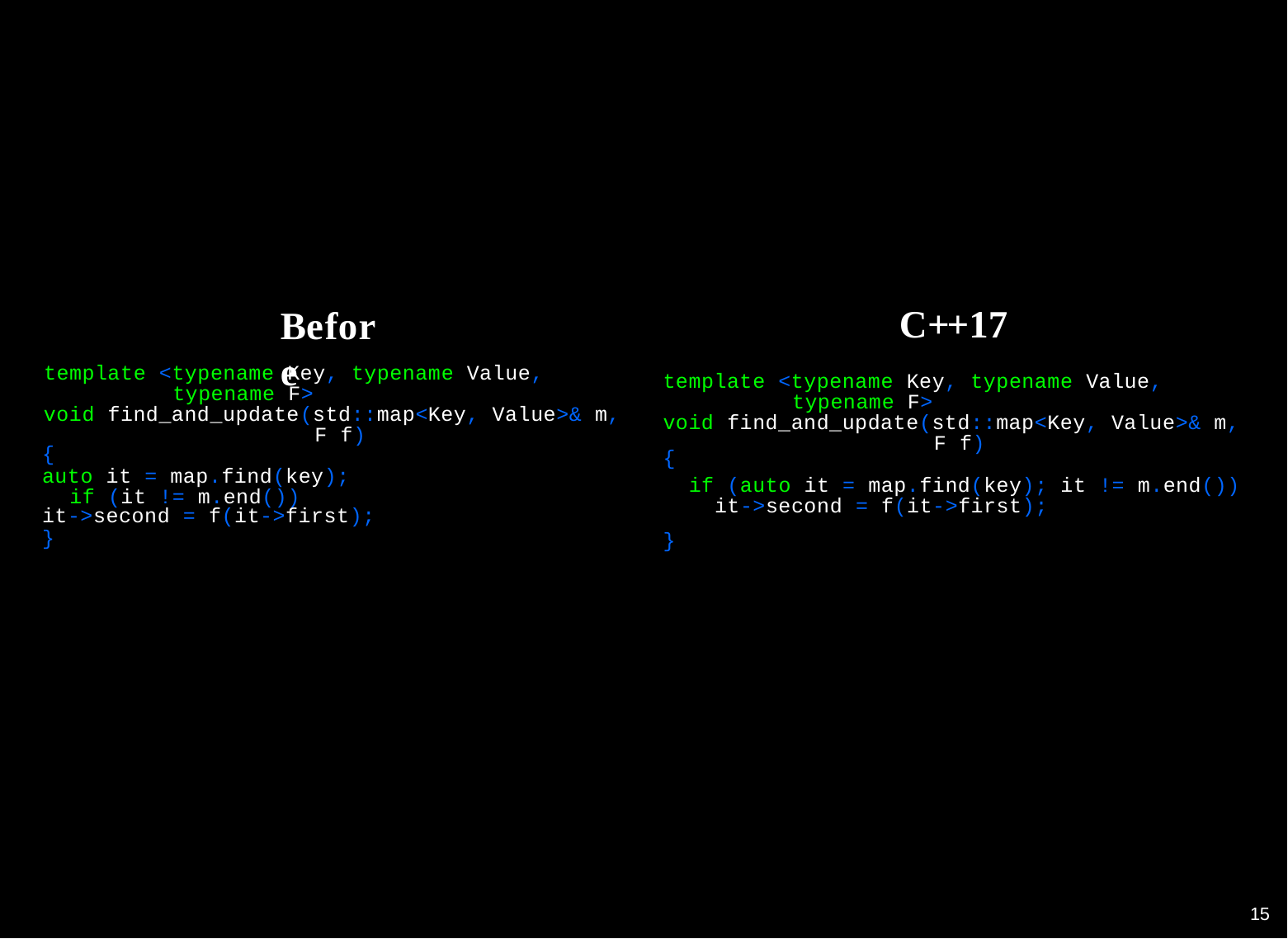

C++17
template <typename Key, typename Value, typename F>
void find_and_update(std::map<Key, Value>& m, F f)

if (auto it = map.find(key); it != m.end()) it->second = f(it->first);
Before
template <typename Key, typename Value, typename F>
void find_and_update(std::map<Key, Value>& m, F f)
{
auto it = map.find(key); if (it != m.end())
it->second = f(it->first);
}
{
}

15